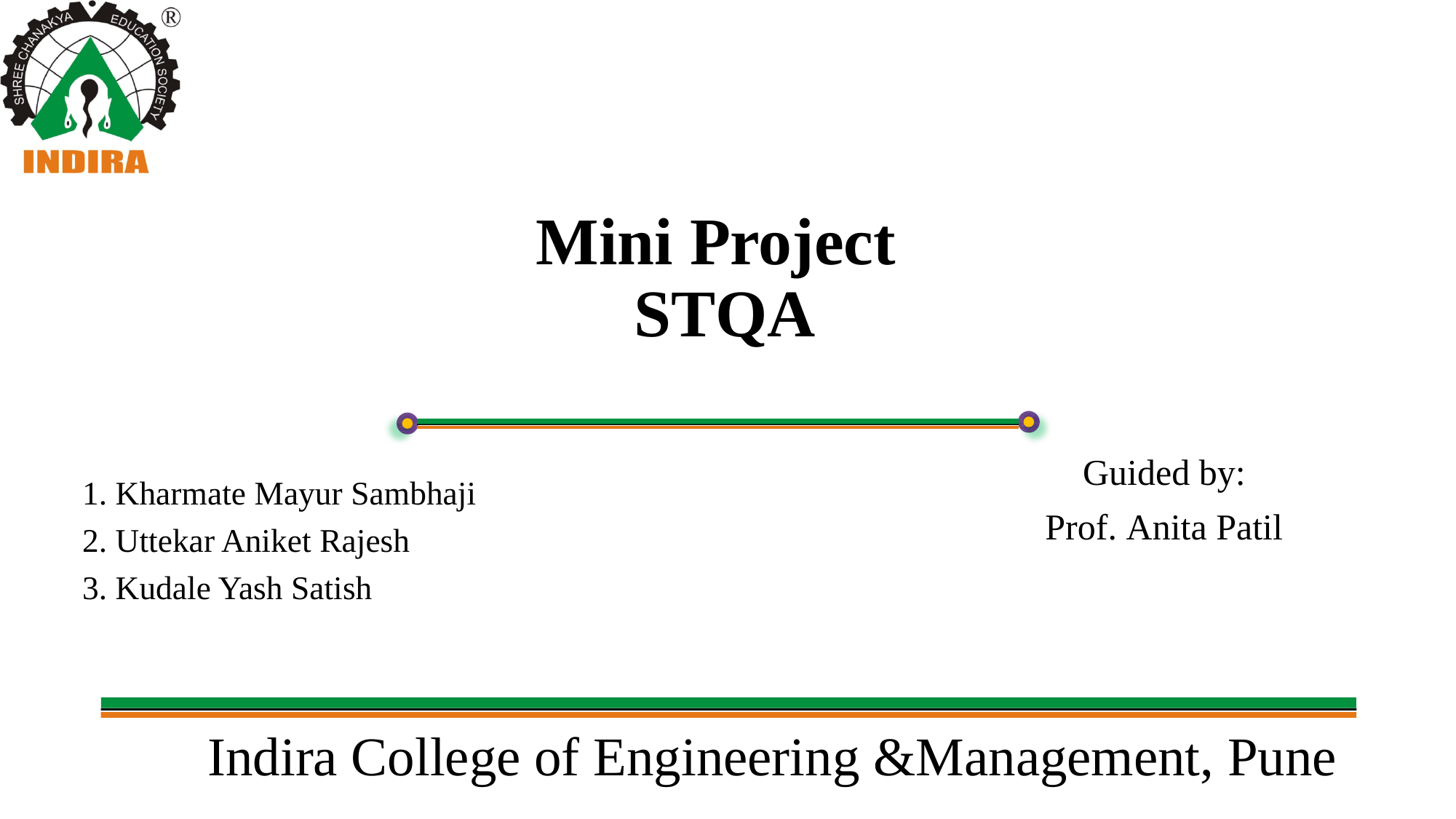

Mini Project
STQA
# 1. Kharmate Mayur Sambhaji
2. Uttekar Aniket Rajesh
3. Kudale Yash Satish

 Guided by:
Prof. Anita Patil